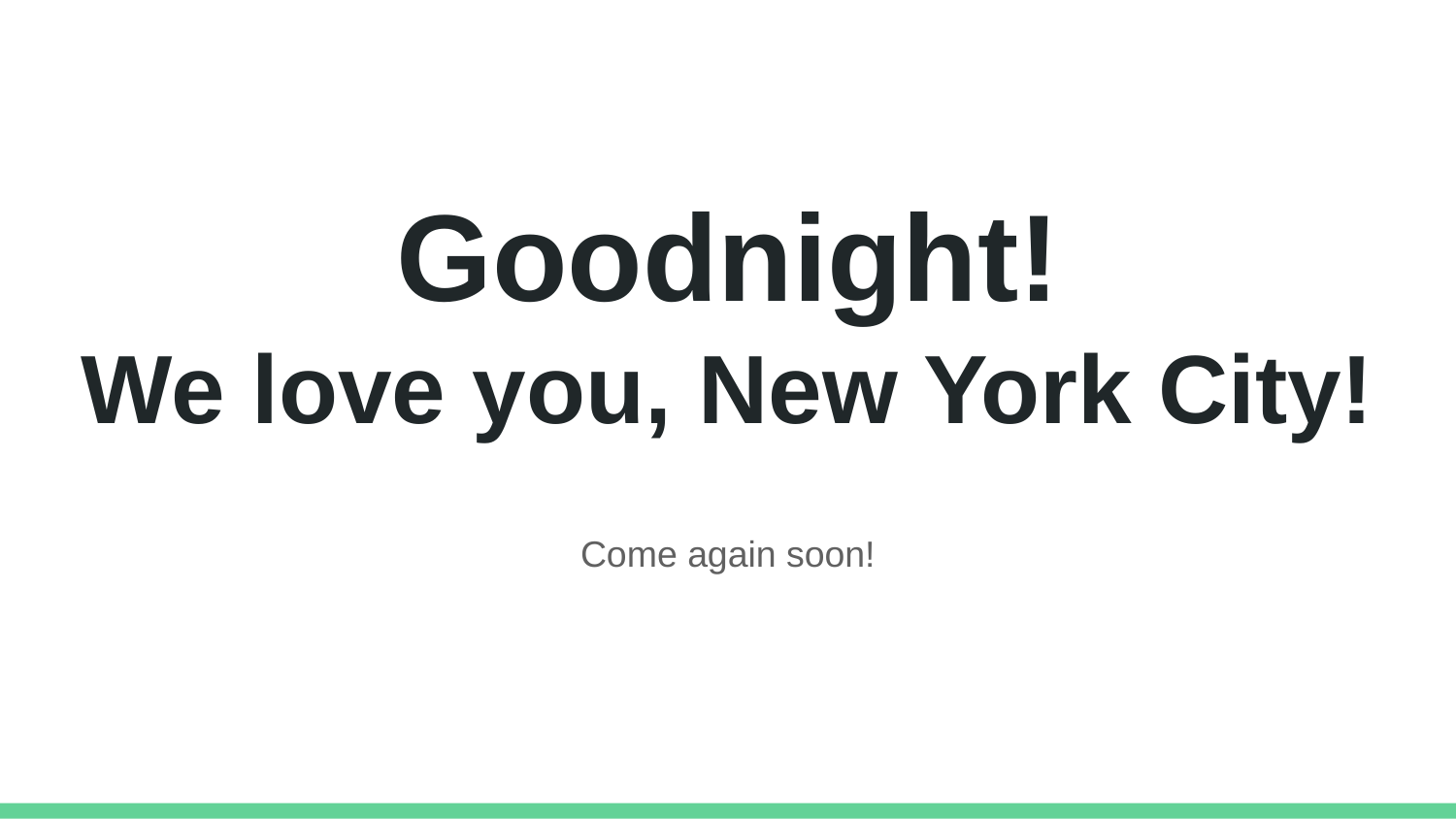

# Goodnight!
We love you, New York City!
Come again soon!